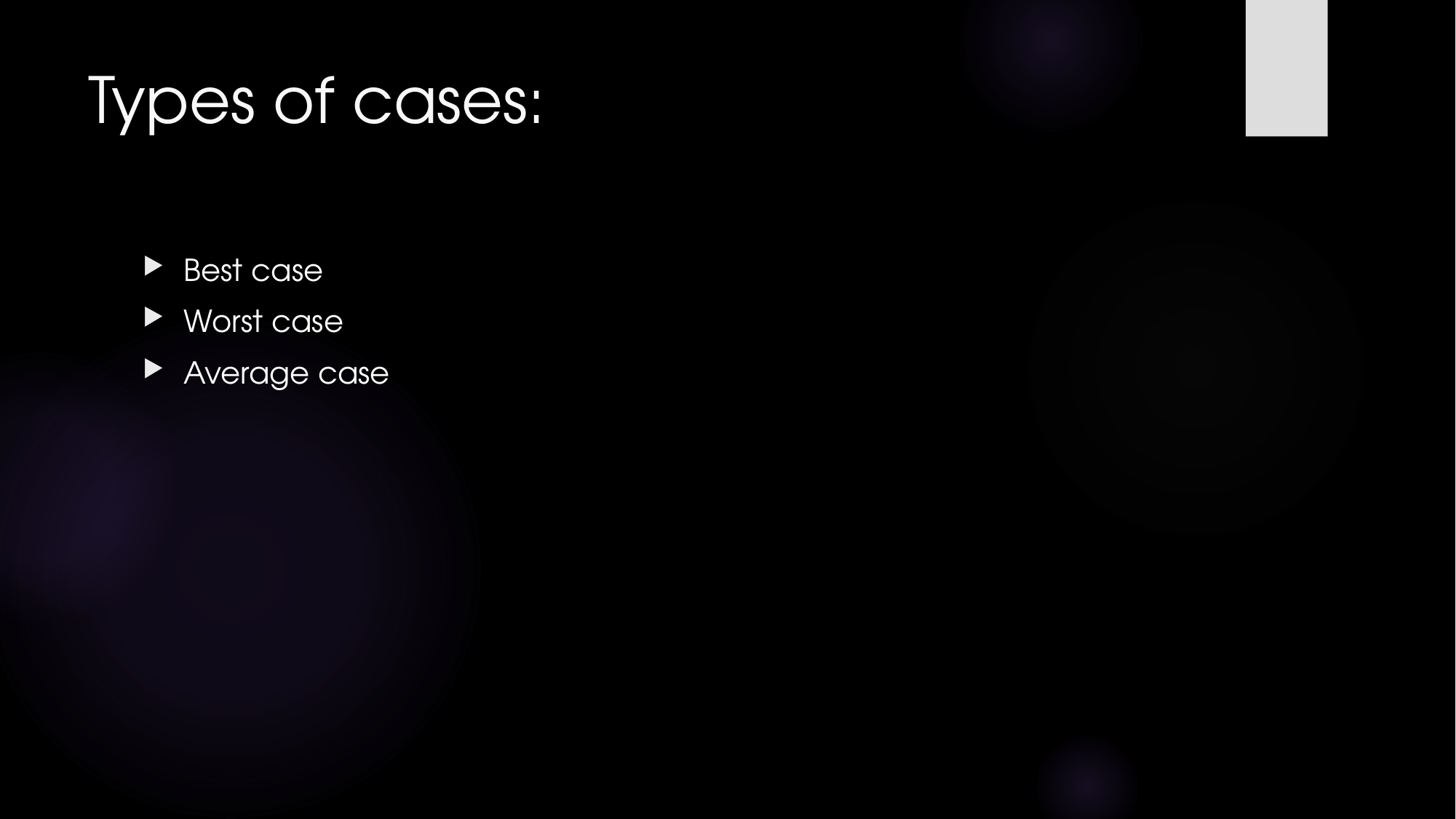

# Types of cases:
Best case
Worst case
Average case